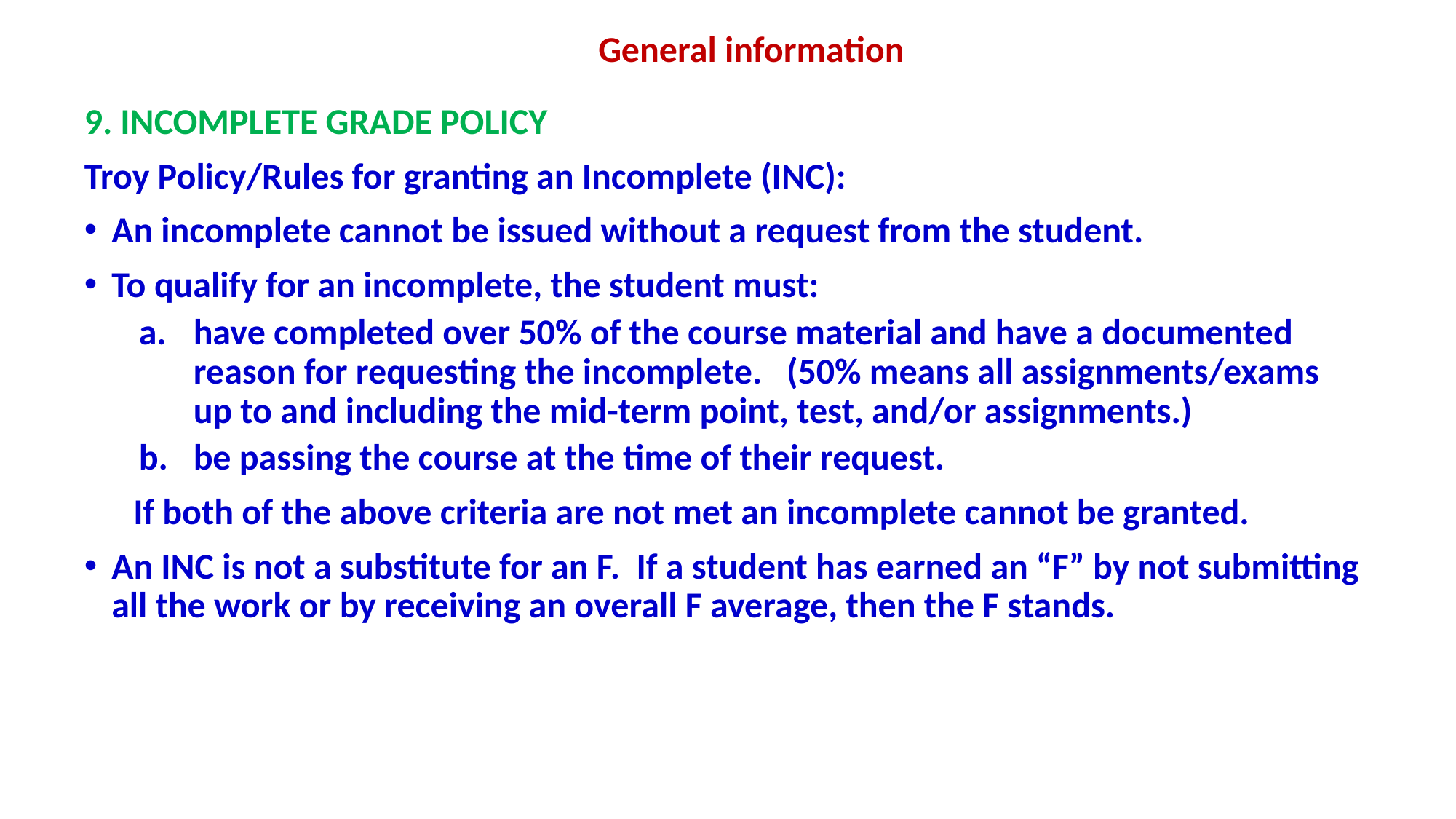

General information
9. INCOMPLETE GRADE POLICY
Troy Policy/Rules for granting an Incomplete (INC):
An incomplete cannot be issued without a request from the student.
To qualify for an incomplete, the student must:
have completed over 50% of the course material and have a documented reason for requesting the incomplete.   (50% means all assignments/exams up to and including the mid-term point, test, and/or assignments.)
be passing the course at the time of their request.
      If both of the above criteria are not met an incomplete cannot be granted.
An INC is not a substitute for an F.  If a student has earned an “F” by not submitting all the work or by receiving an overall F average, then the F stands.